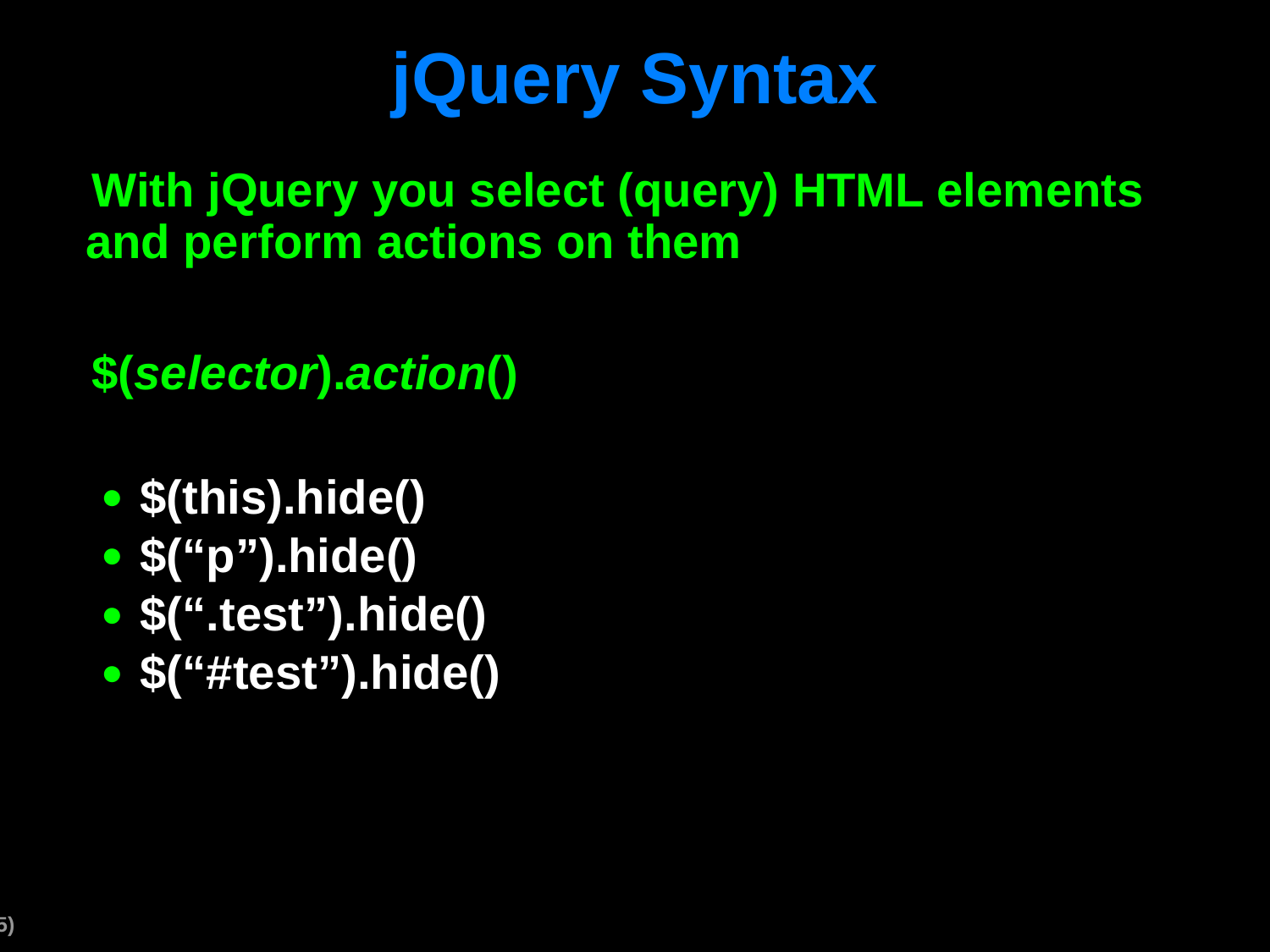

# jQuery Syntax
With jQuery you select (query) HTML elements and perform actions on them

$(selector).action()

$(this).hide()
$(“p”).hide()
$(“.test”).hide()
$(“#test”).hide()